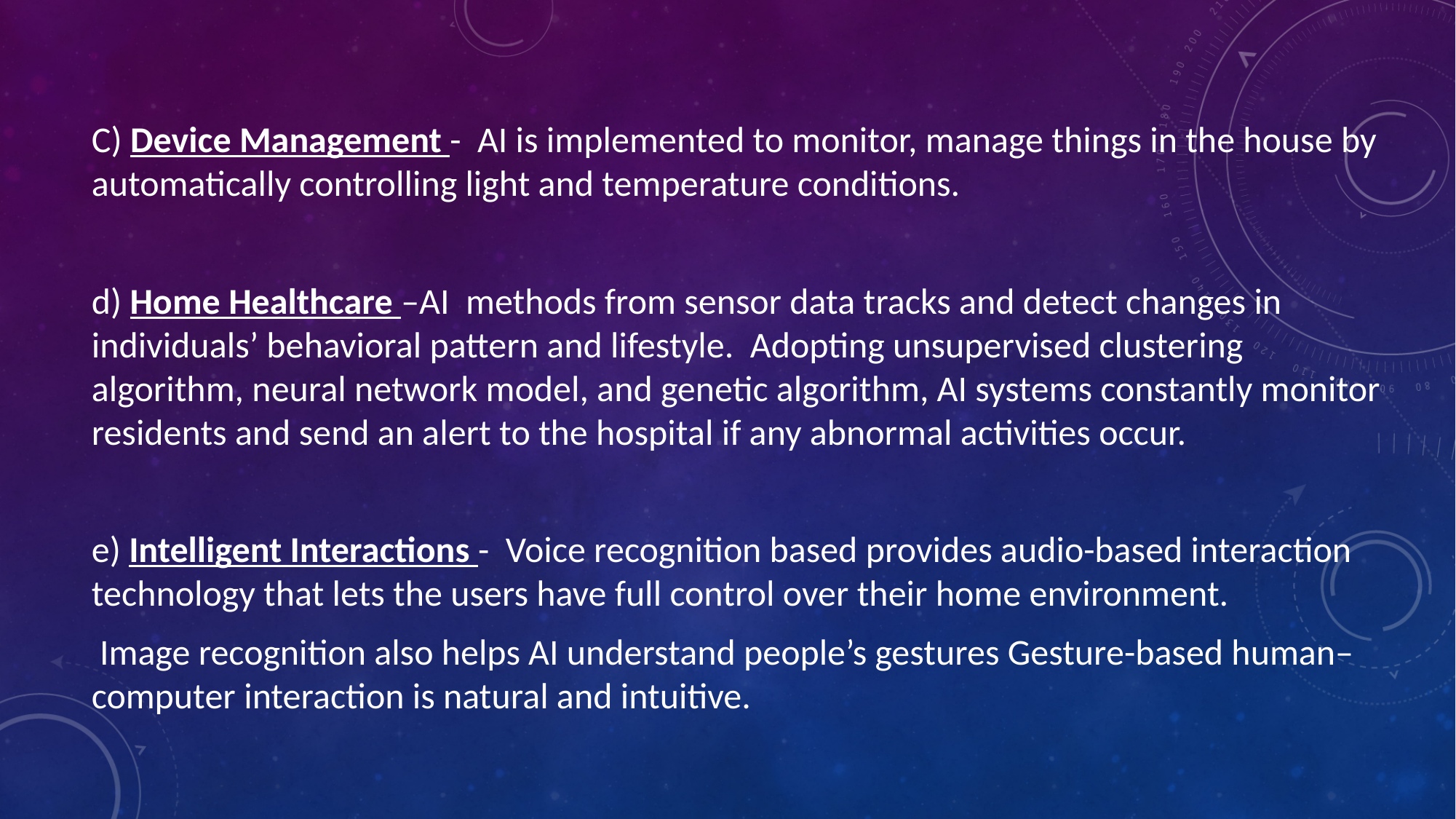

C) Device Management -  AI is implemented to monitor, manage things in the house by automatically controlling light and temperature conditions.

d) Home Healthcare –AI  methods from sensor data tracks and detect changes in individuals’ behavioral pattern and lifestyle.  Adopting unsupervised clustering algorithm, neural network model, and genetic algorithm, AI systems constantly monitor residents and send an alert to the hospital if any abnormal activities occur.

e) Intelligent Interactions -  Voice recognition based provides audio-based interaction technology that lets the users have full control over their home environment.
 Image recognition also helps AI understand people’s gestures Gesture-based human–computer interaction is natural and intuitive.